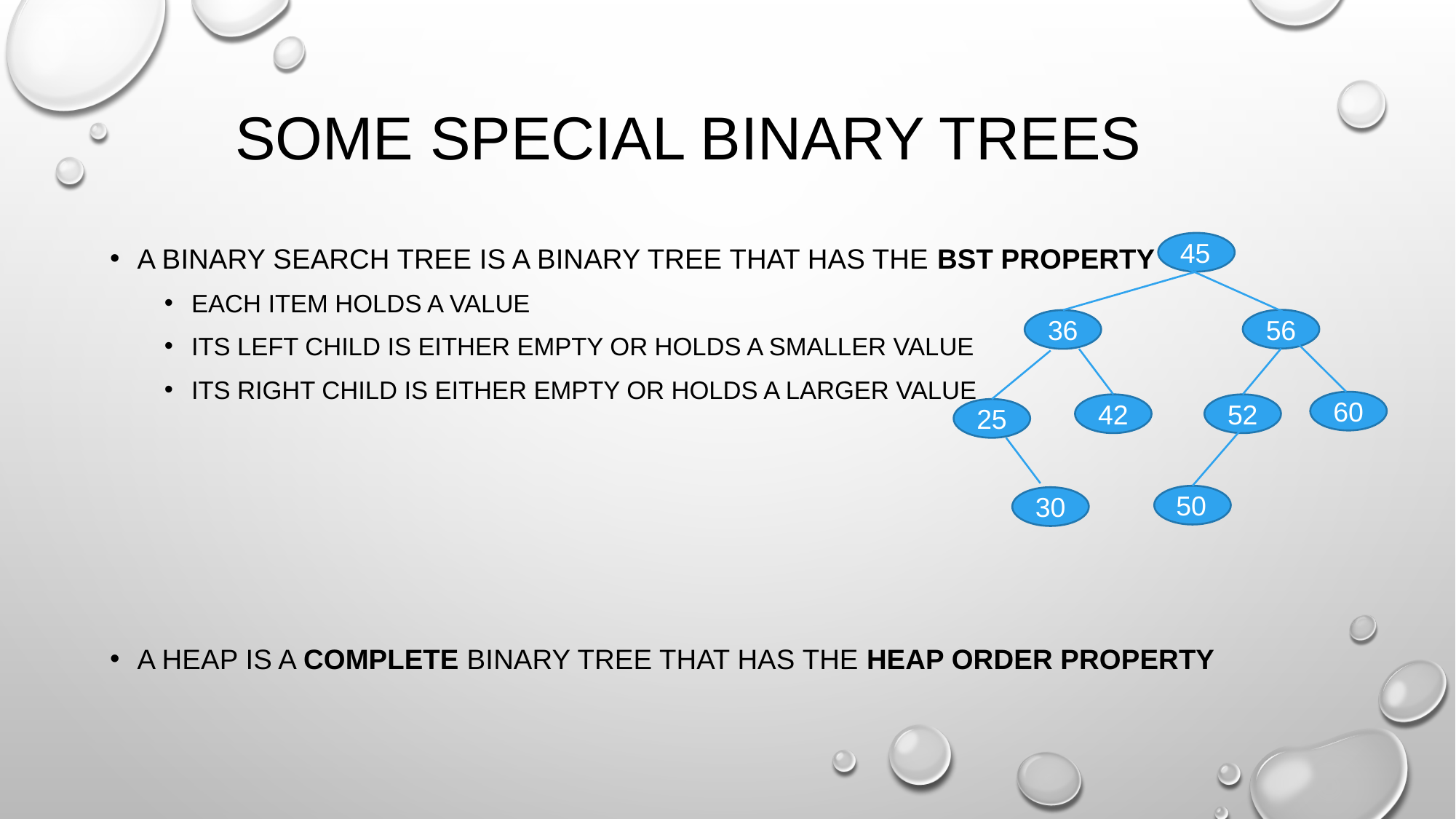

# Some special binary trees
A binary search tree is a binary tree that has the bst property
Each item holds a value
Its left child is either empty or holds a smaller value
Its right child is either empty or holds a larger value
A heap Is A complete binary tree that has the heap order property

45
56
36
60
42
52
25
50
30